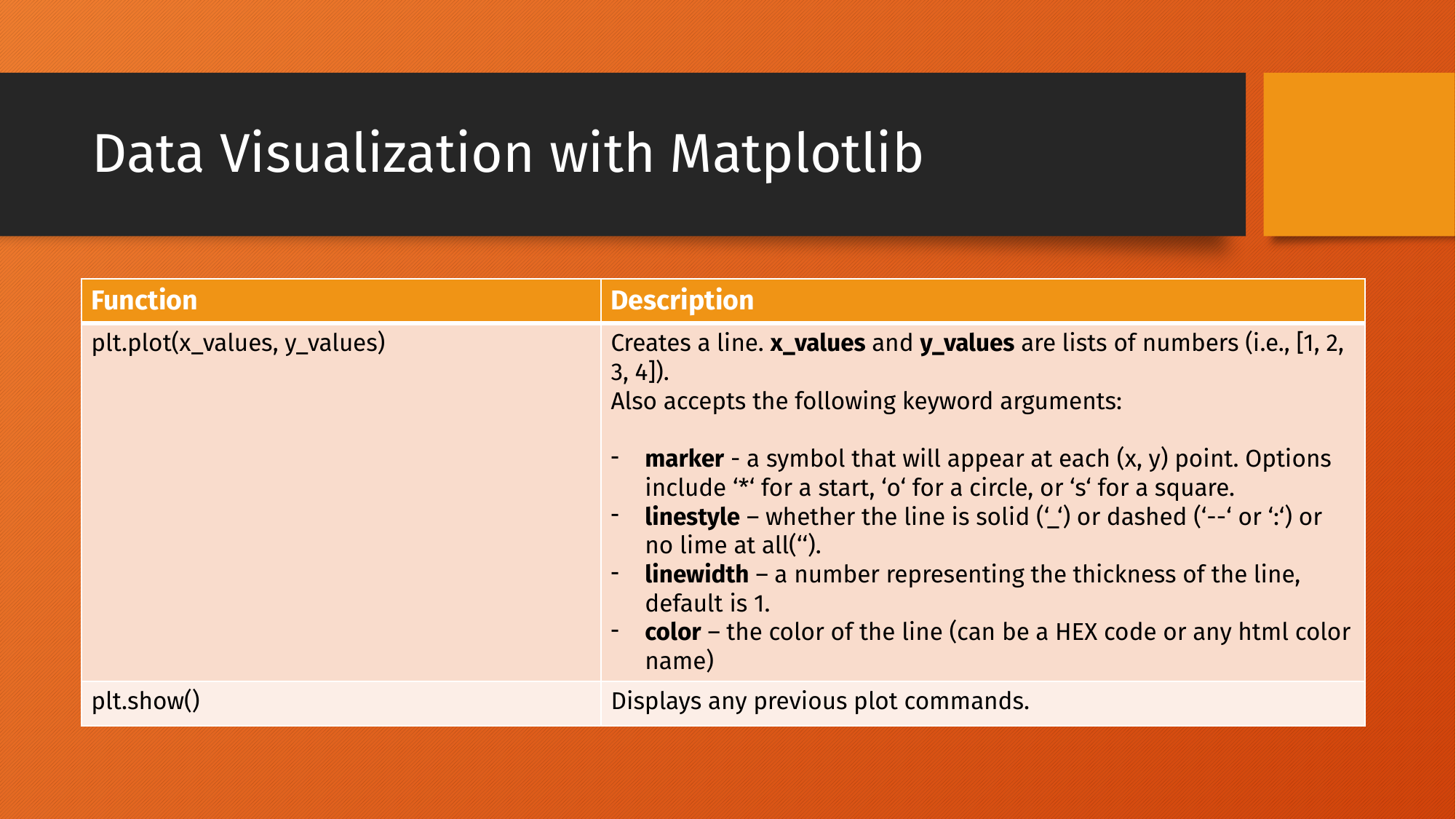

# Data Visualization with Matplotlib
| Function | Description |
| --- | --- |
| plt.plot(x\_values, y\_values) | Creates a line. x\_values and y\_values are lists of numbers (i.e., [1, 2, 3, 4]). Also accepts the following keyword arguments: marker - a symbol that will appear at each (x, y) point. Options include ‘\*‘ for a start, ‘o‘ for a circle, or ‘s‘ for a square. linestyle – whether the line is solid (‘\_‘) or dashed (‘--‘ or ‘:‘) or no lime at all(‘‘). linewidth – a number representing the thickness of the line, default is 1. color – the color of the line (can be a HEX code or any html color name) |
| plt.show() | Displays any previous plot commands. |